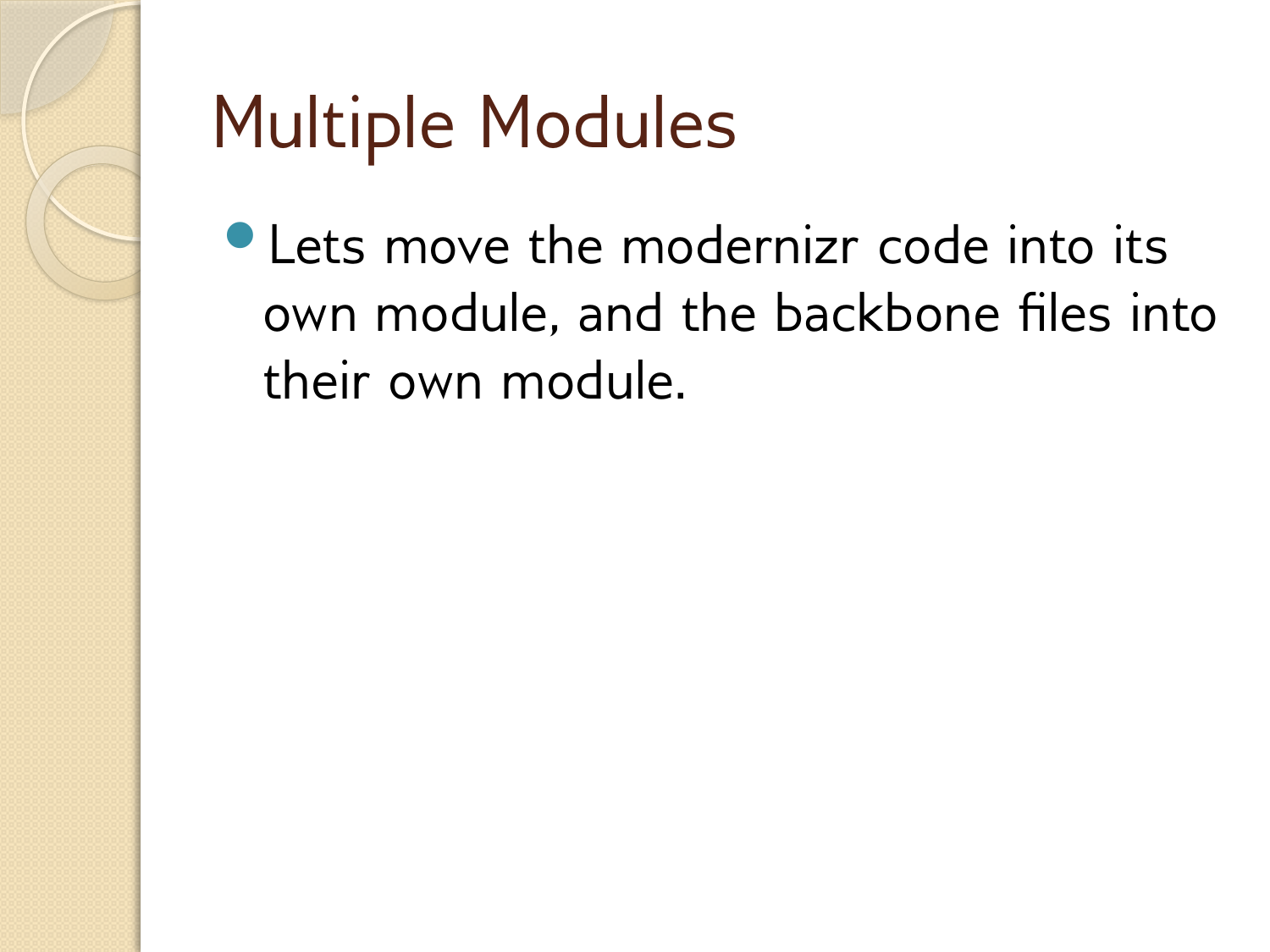

# Multiple Modules
Lets move the modernizr code into its own module, and the backbone files into their own module.